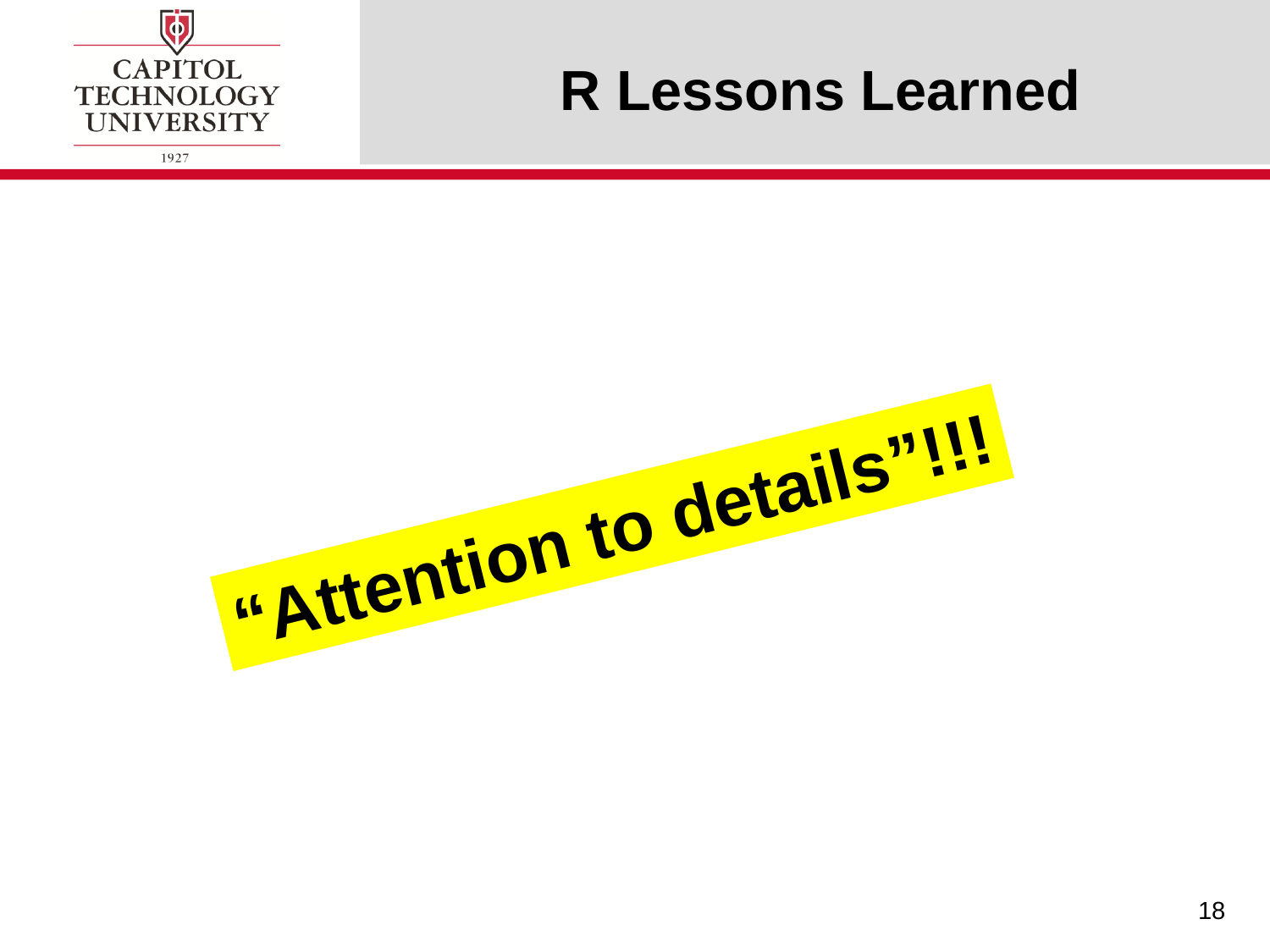

# R Lessons Learned
“Attention to details”!!!
18